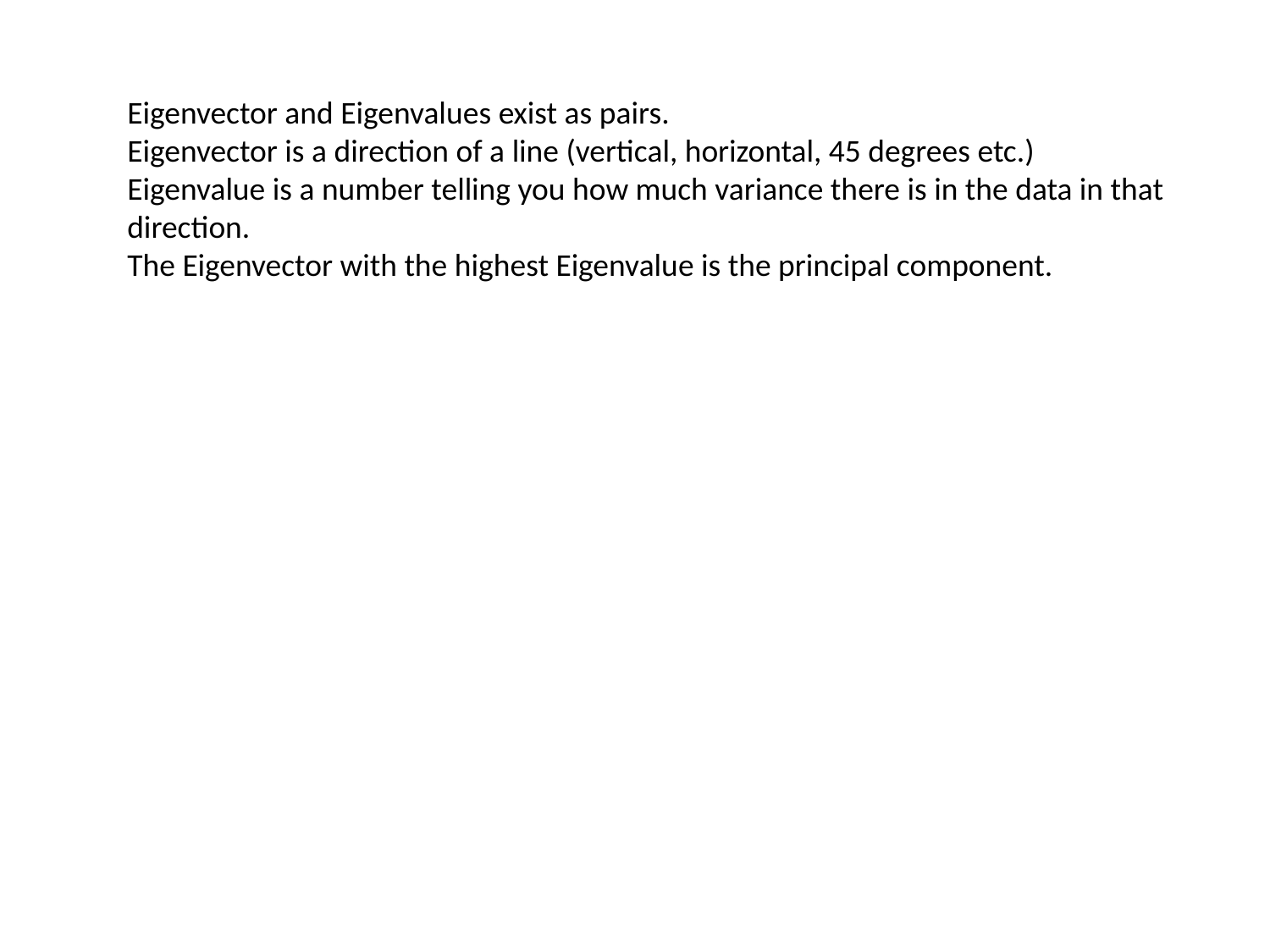

Eigenvector and Eigenvalues exist as pairs.
Eigenvector is a direction of a line (vertical, horizontal, 45 degrees etc.)
Eigenvalue is a number telling you how much variance there is in the data in that direction.
The Eigenvector with the highest Eigenvalue is the principal component.